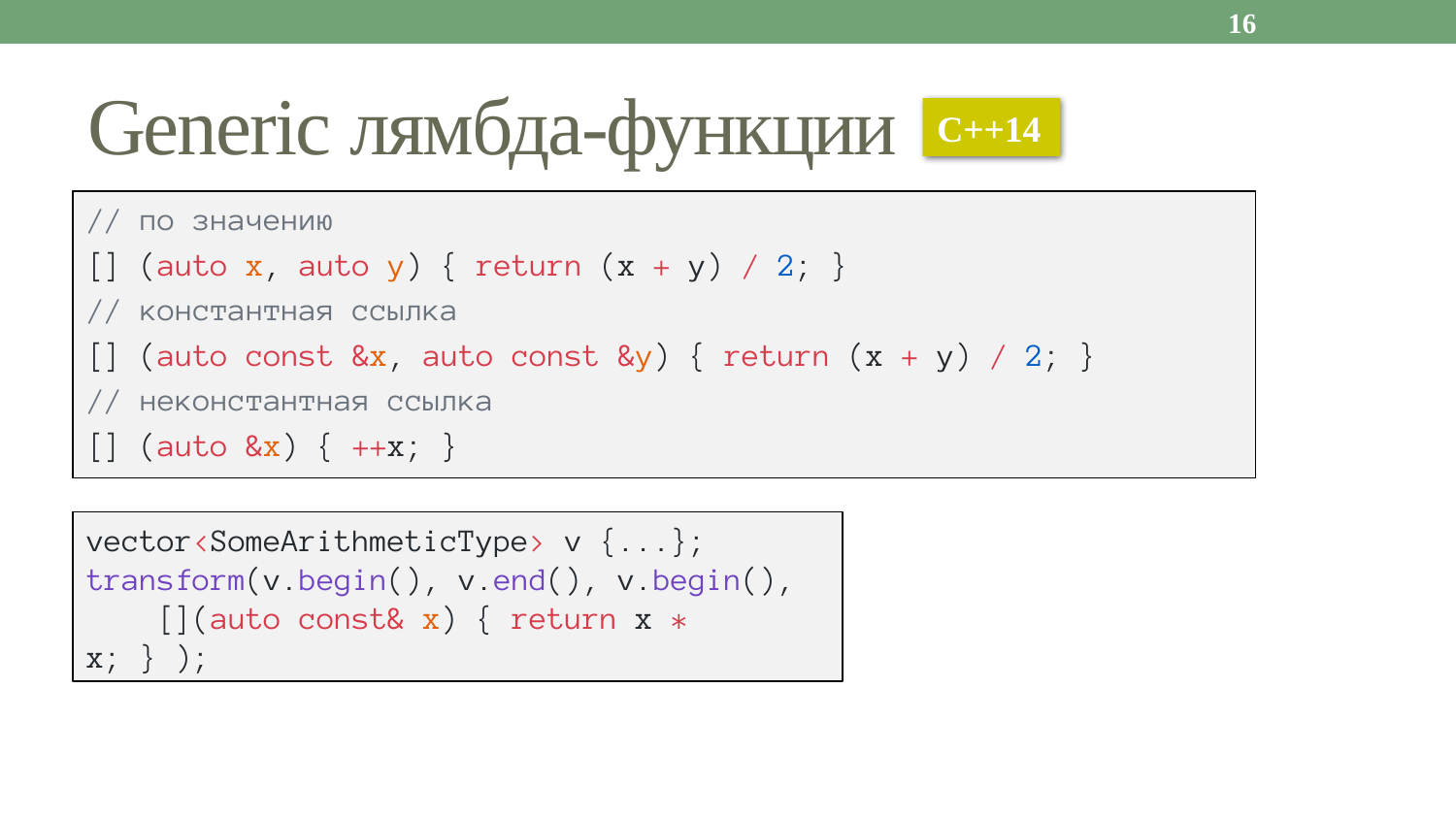

16
# Generic лямбда-функции
С++14
// по значению
[] (auto x, auto y) { return (x + y) / 2; }
// константная ссылка
[] (auto const &x, auto const &y) { return (x + y) / 2; }
// неконстантная ссылка
[] (auto &x) { ++x; }

vector<SomeArithmeticType> v {...};
transform(v.begin(), v.end(), v.begin(),
    [](auto const& x) { return x * x; } );